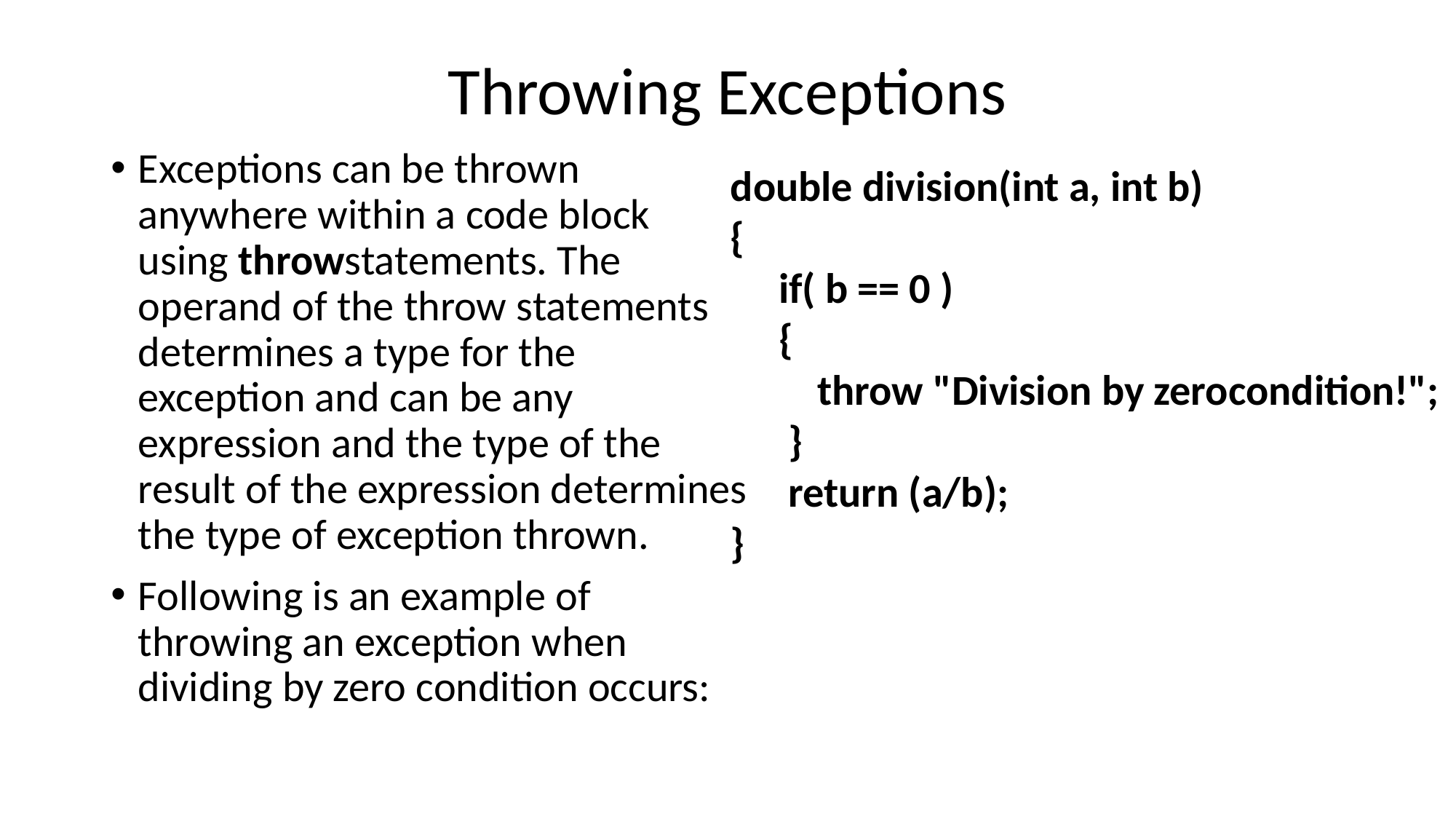

# Throwing Exceptions
Exceptions can be thrown anywhere within a code block using throwstatements. The operand of the throw statements determines a type for the exception and can be any expression and the type of the result of the expression determines the type of exception thrown.
Following is an example of throwing an exception when dividing by zero condition occurs:
double division(int a, int b)
{
     if( b == 0 )
     {
         throw "Division by zerocondition!";
      }
      return (a/b);
}